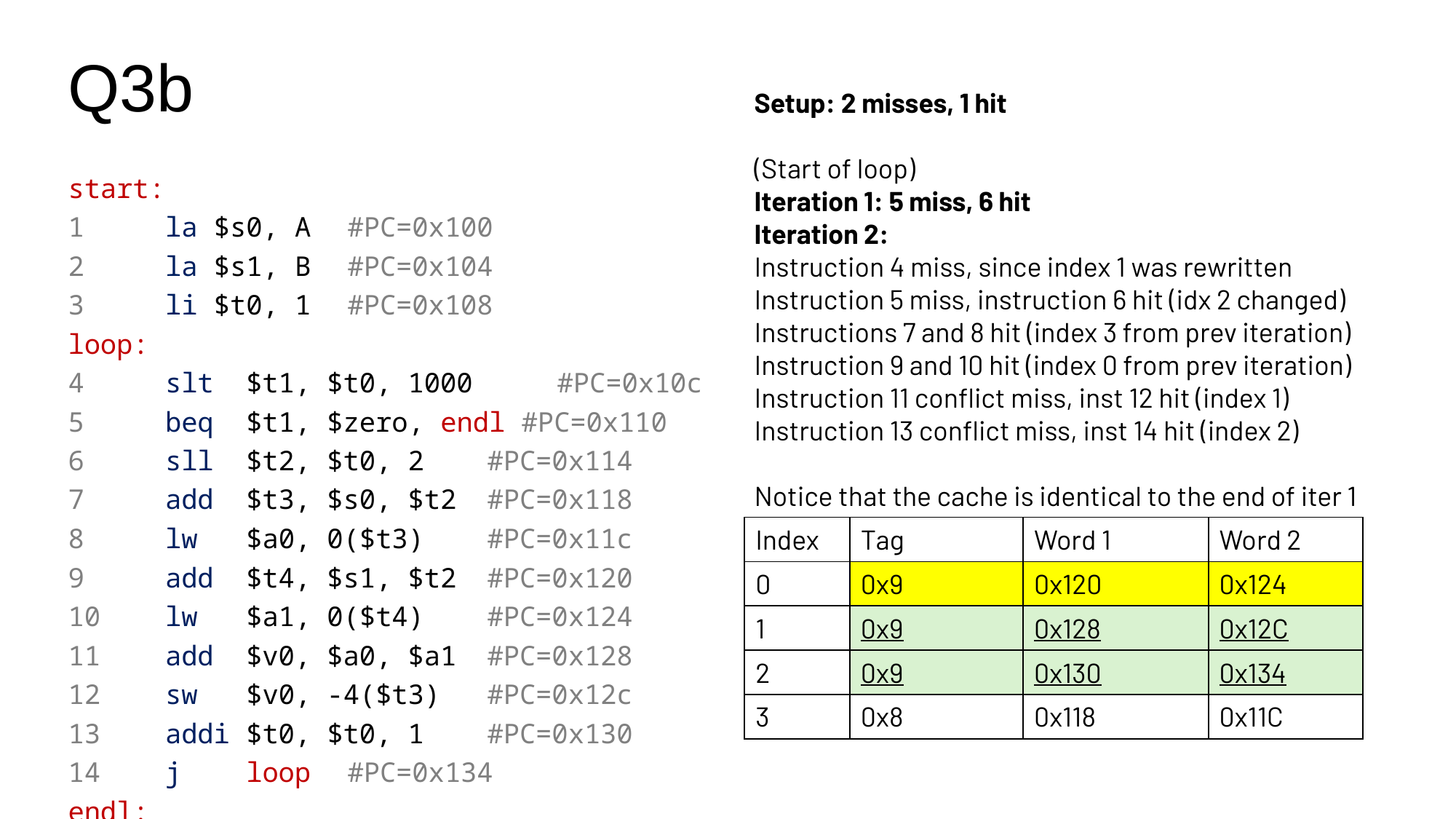

# Q3b
Setup: 2 misses, 1 hit

(Start of loop)
Iteration 1: 5 miss, 6 hit
Iteration 2:
Instruction 4 miss, since index 1 was rewritten
Instruction 5 miss, instruction 6 hit (idx 2 changed)
Instructions 7 and 8 hit (index 3 from prev iteration)
Instruction 9 and 10 hit (index 0 from prev iteration)
Instruction 11 conflict miss, inst 12 hit (index 1)
Instruction 13 conflict miss, inst 14 hit (index 2)

Notice that the cache is identical to the end of iter 1
start:
1     la $s0, A 		#PC=0x100
2     la $s1, B 		#PC=0x104
3     li $t0, 1 		#PC=0x108
loop:
4     slt  $t1, $t0, 1000 	#PC=0x10c
5     beq  $t1, $zero, endl #PC=0x110
6     sll  $t2, $t0, 2 	#PC=0x114
7     add  $t3, $s0, $t2 	#PC=0x118
8     lw   $a0, 0($t3) 	#PC=0x11c
9     add  $t4, $s1, $t2 	#PC=0x120
10    lw   $a1, 0($t4) 	#PC=0x124
11    add  $v0, $a0, $a1 	#PC=0x128
12    sw   $v0, -4($t3)	#PC=0x12c
13    addi $t0, $t0, 1 	#PC=0x130
14    j    loop 		#PC=0x134
endl:
| Index | Tag | Word 1 | Word 2 |
| --- | --- | --- | --- |
| 0 | 0x9 | 0x120 | 0x124 |
| 1 | 0x9 | 0x128 | 0x12C |
| 2 | 0x9 | 0x130 | 0x134 |
| 3 | 0x8 | 0x118 | 0x11C |